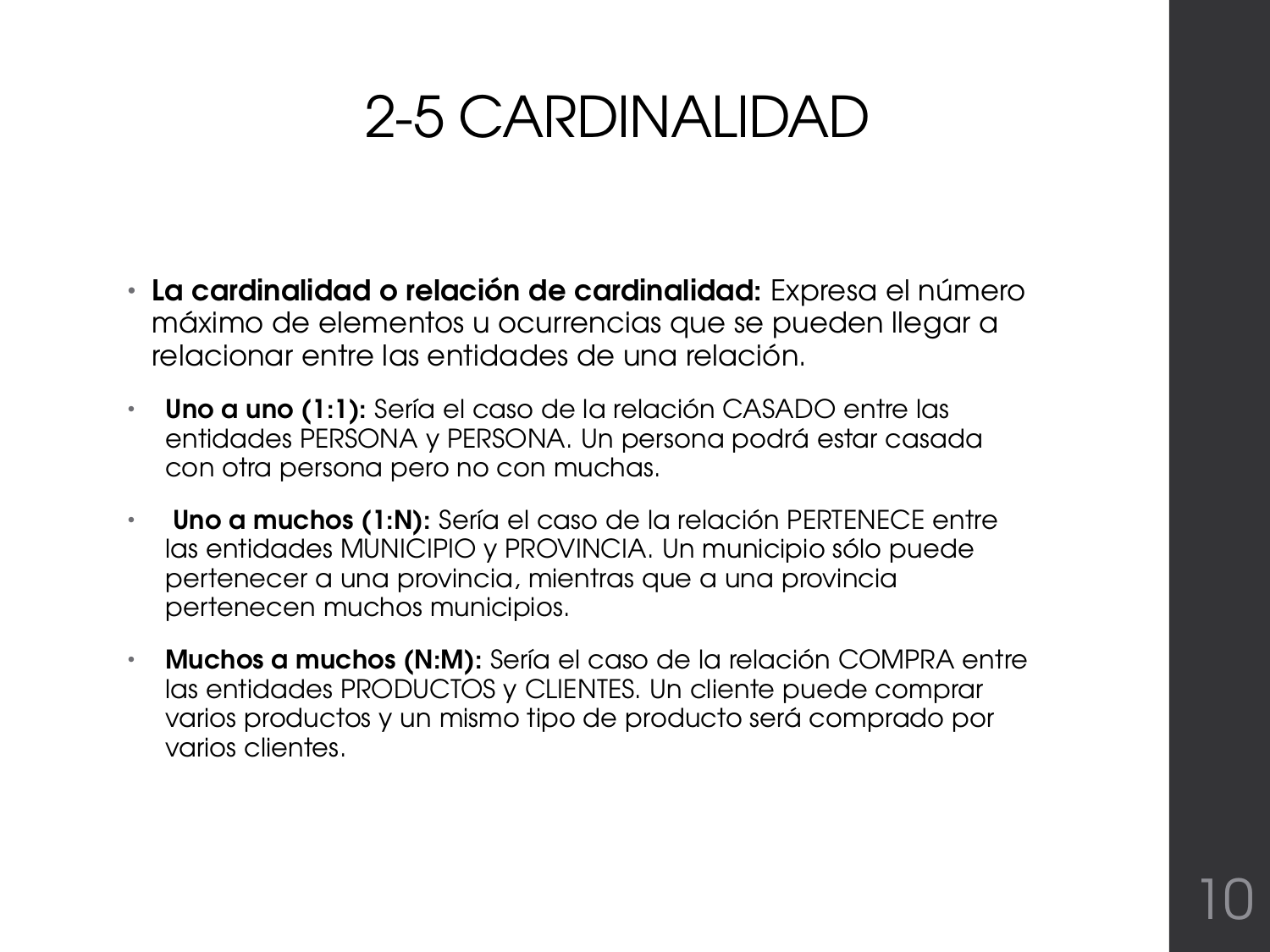

# 2-5 CARDINALIDAD
La cardinalidad o relación de cardinalidad: Expresa el número máximo de elementos u ocurrencias que se pueden llegar a relacionar entre las entidades de una relación.
Uno a uno (1:1): Sería el caso de la relación CASADO entre las entidades PERSONA y PERSONA. Un persona podrá estar casada con otra persona pero no con muchas.
 Uno a muchos (1:N): Sería el caso de la relación PERTENECE entre las entidades MUNICIPIO y PROVINCIA. Un municipio sólo puede pertenecer a una provincia, mientras que a una provincia pertenecen muchos municipios.
Muchos a muchos (N:M): Sería el caso de la relación COMPRA entre las entidades PRODUCTOS y CLIENTES. Un cliente puede comprar varios productos y un mismo tipo de producto será comprado por varios clientes.

10